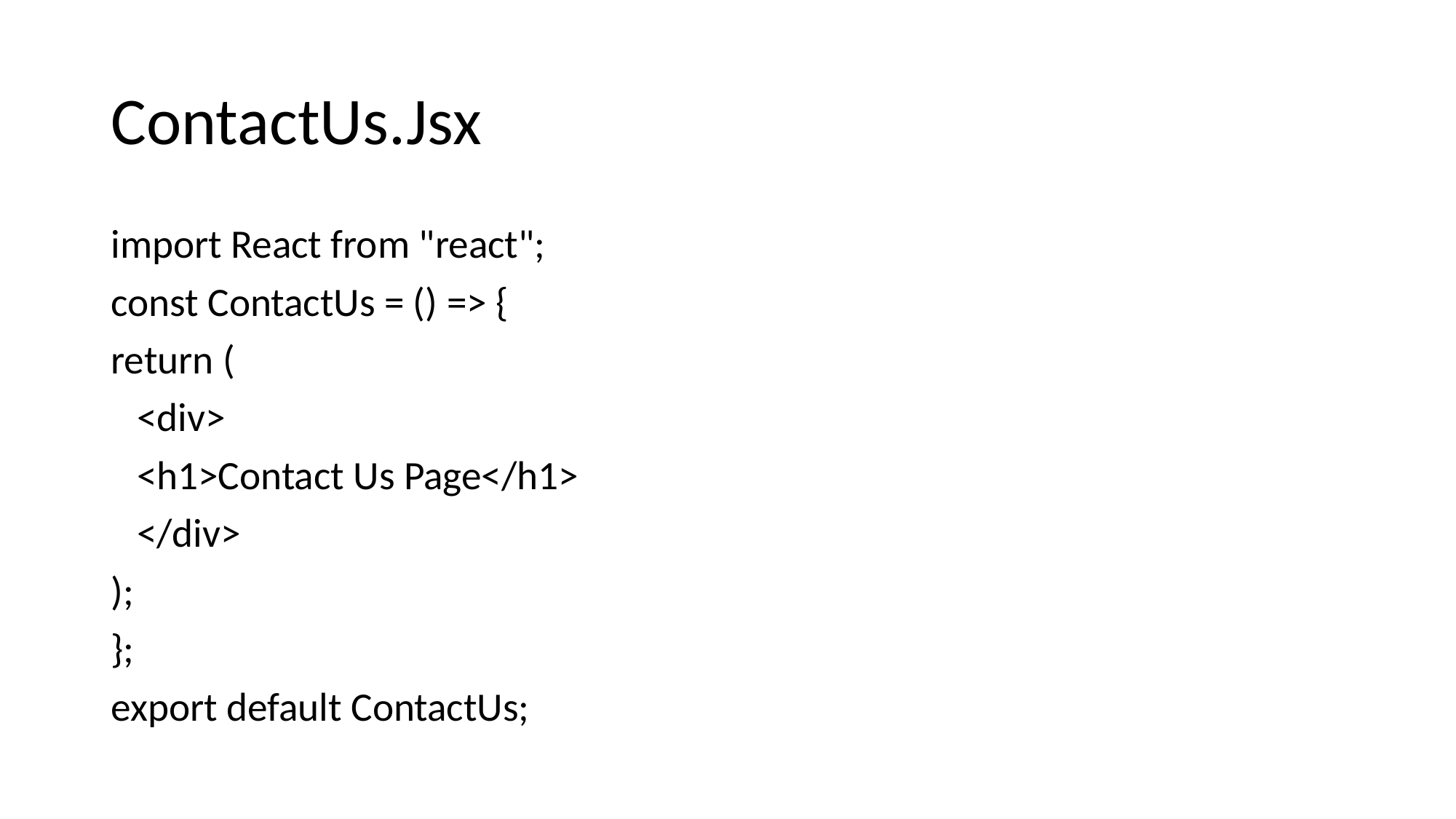

# ContactUs.Jsx
import React from "react";
const ContactUs = () => {
return (
	<div>
	<h1>Contact Us Page</h1>
	</div>
);
};
export default ContactUs;